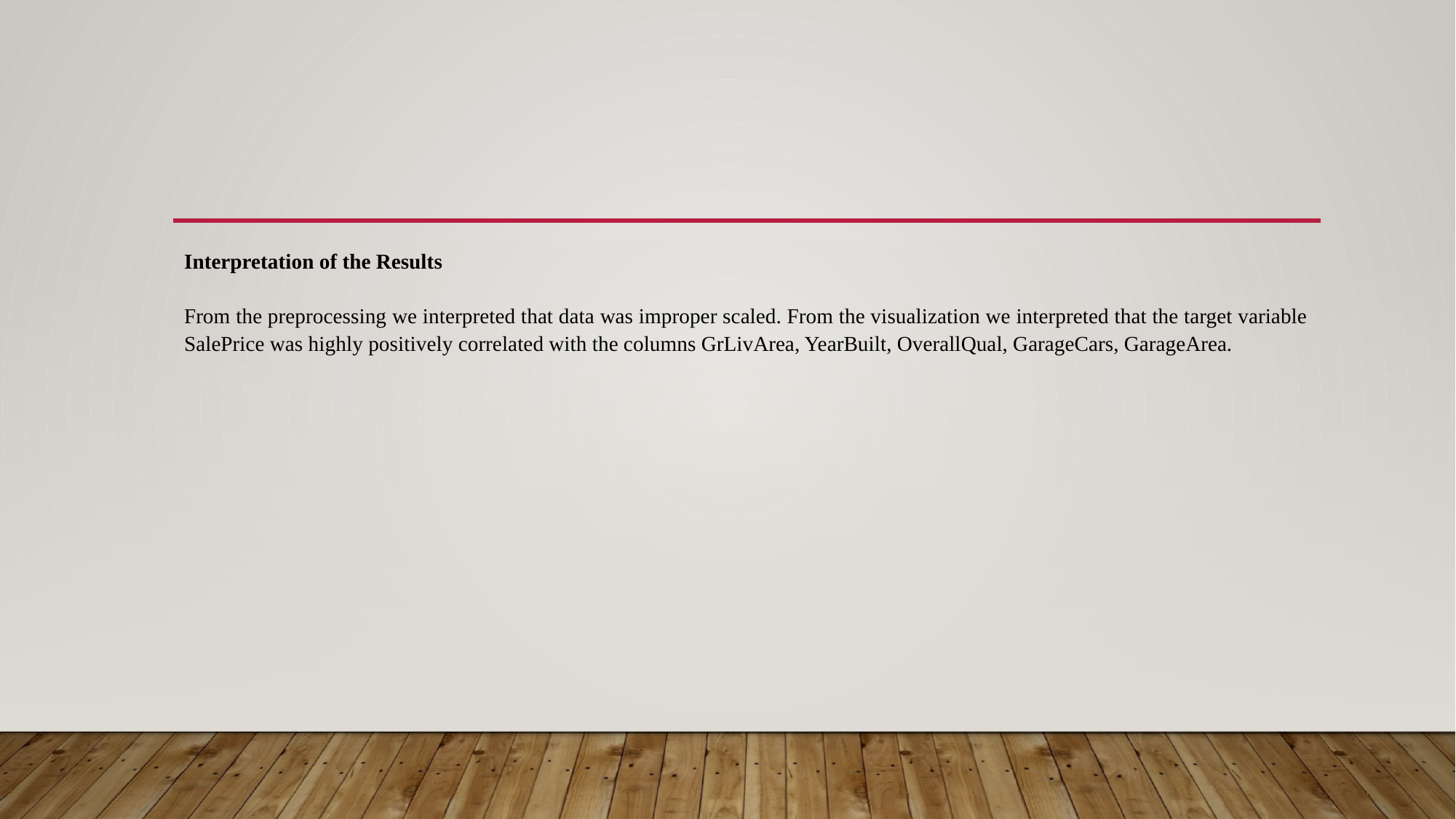

Interpretation of the Results
From the preprocessing we interpreted that data was improper scaled. From the visualization we interpreted that the target variable SalePrice was highly positively correlated with the columns GrLivArea, YearBuilt, OverallQual, GarageCars, GarageArea.